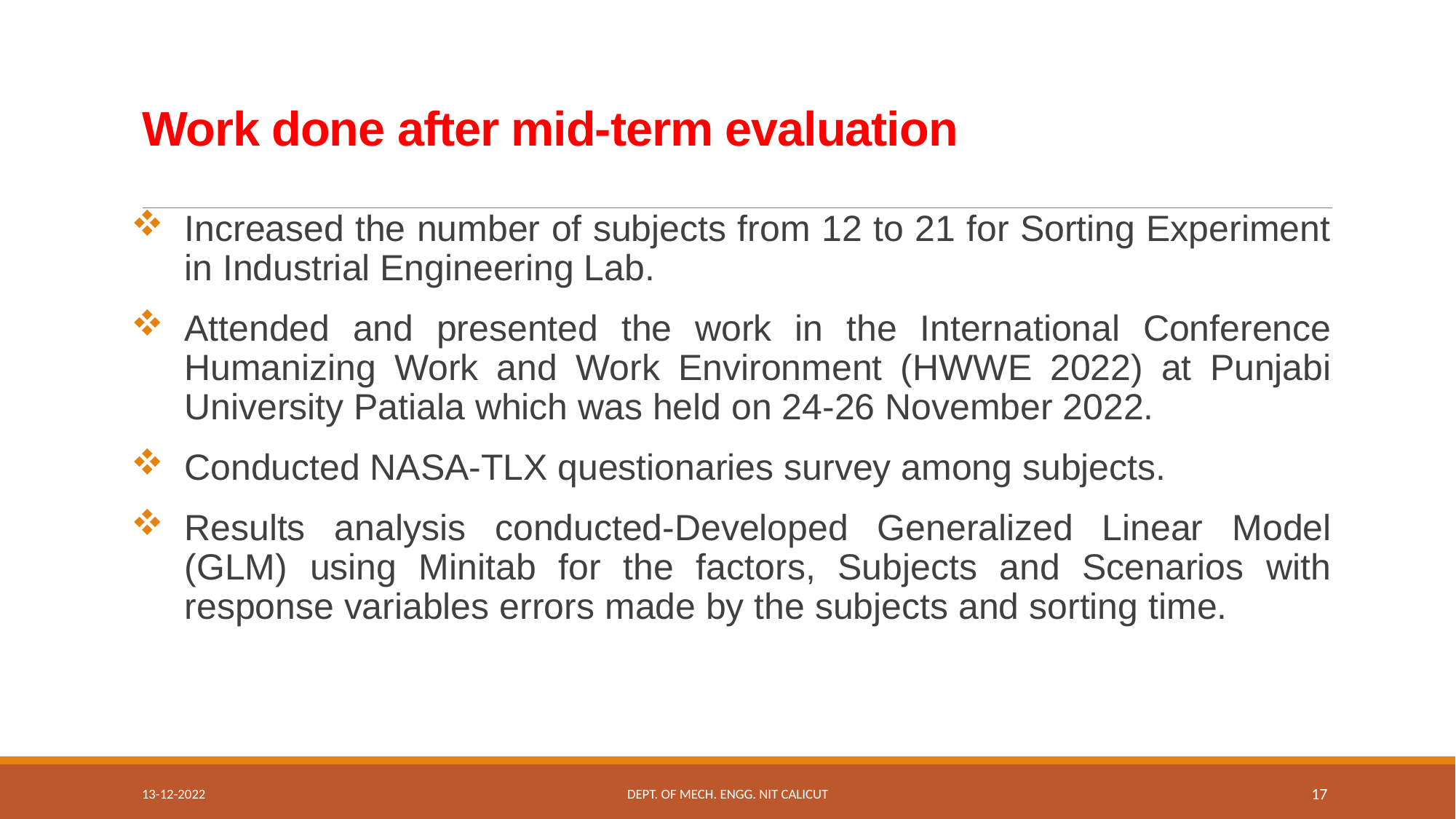

# Work done after mid-term evaluation
Increased the number of subjects from 12 to 21 for Sorting Experiment in Industrial Engineering Lab.
Attended and presented the work in the International Conference Humanizing Work and Work Environment (HWWE 2022) at Punjabi University Patiala which was held on 24-26 November 2022.
Conducted NASA-TLX questionaries survey among subjects.
Results analysis conducted-Developed Generalized Linear Model (GLM) using Minitab for the factors, Subjects and Scenarios with response variables errors made by the subjects and sorting time.
13-12-2022
Dept. of Mech. Engg. NIT Calicut
17